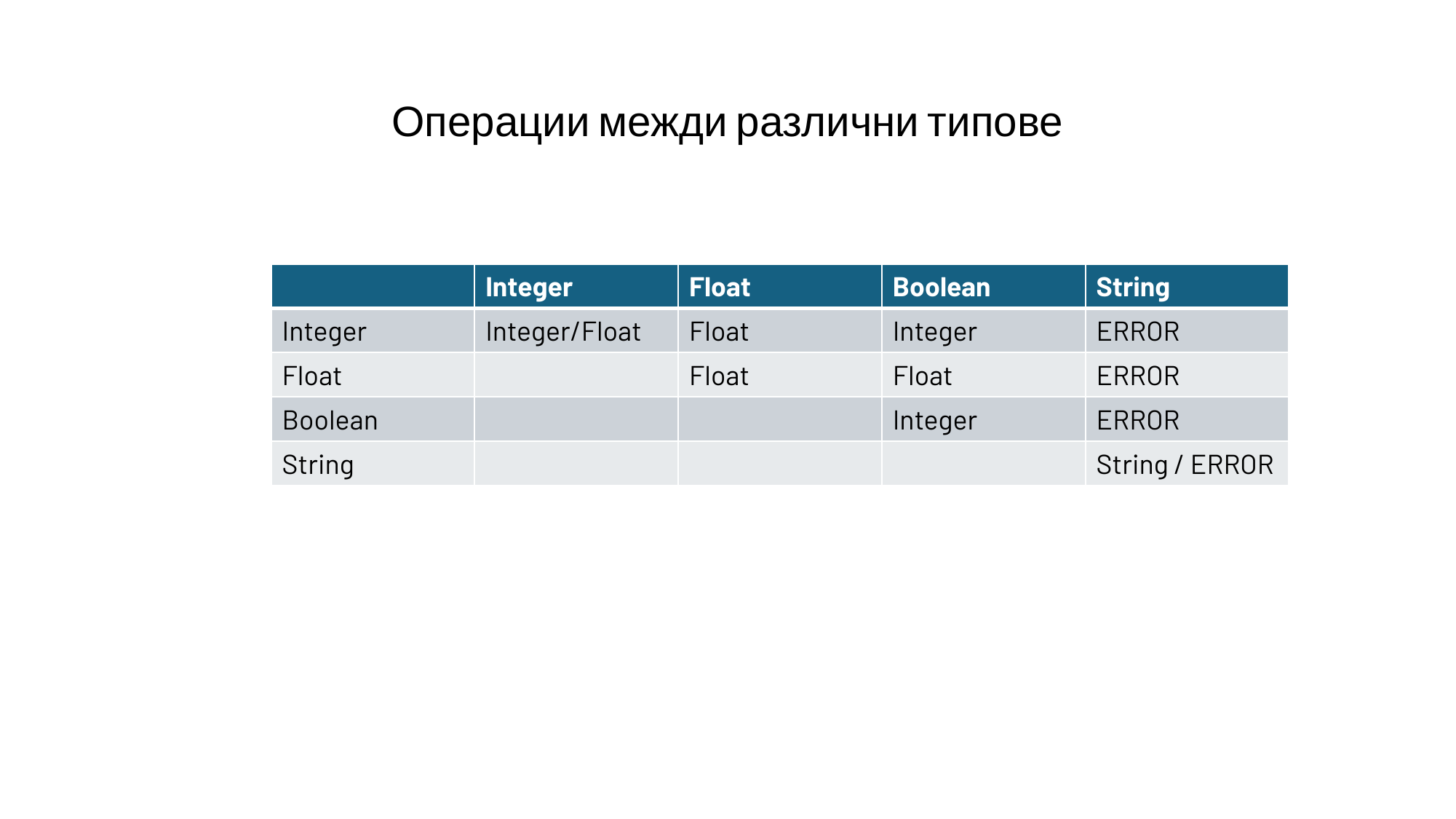

# Операции межди различни типове
|  | Integer | Float | Boolean | String |
| --- | --- | --- | --- | --- |
| Integer | Integer/Float | Float | Integer | ERROR |
| Float |  | Float | Float | ERROR |
| Boolean |  |  | Integer | ERROR |
| String |  |  |  | String / ERROR |